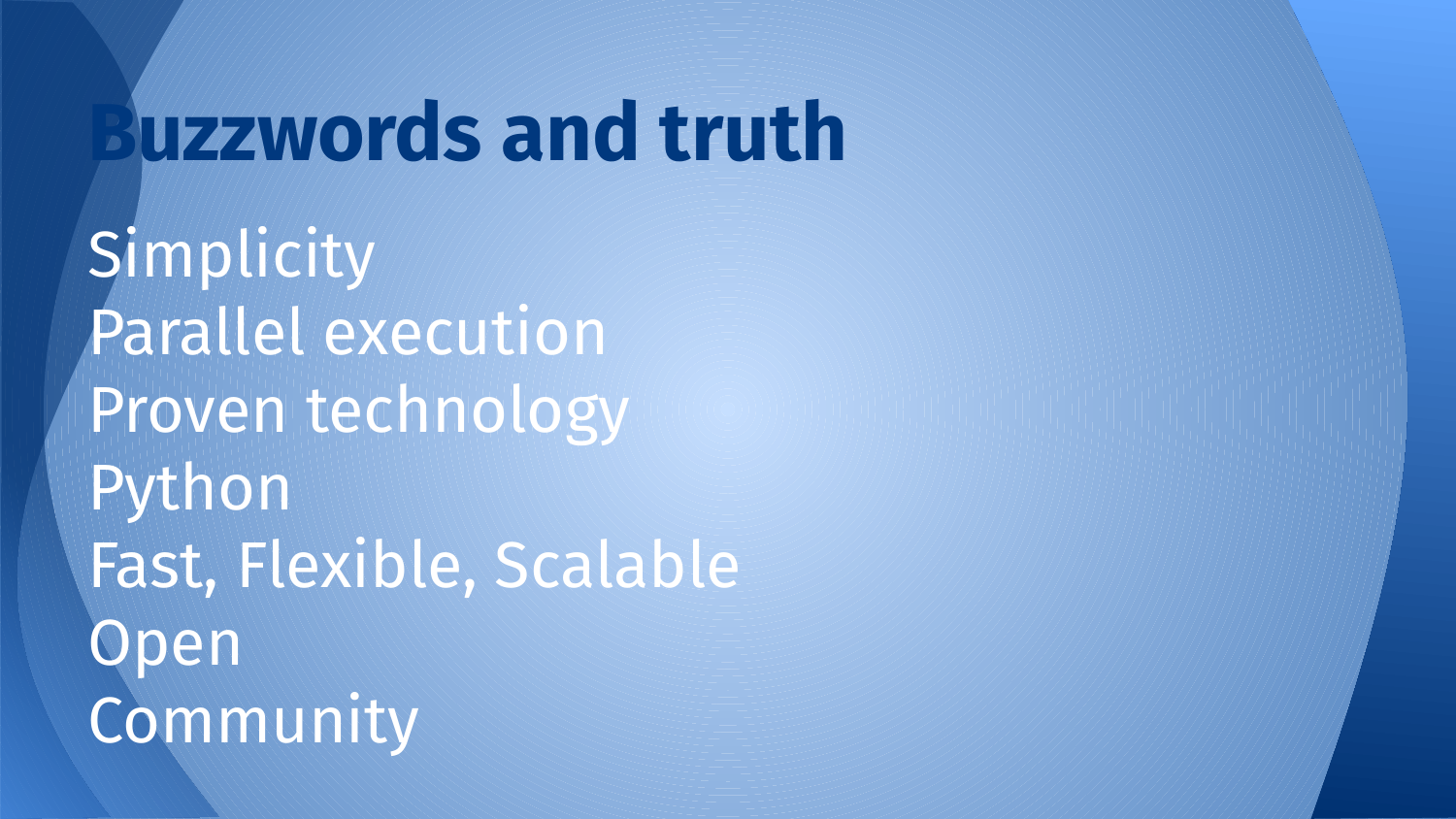

# Buzzwords and truth
Simplicity
Parallel execution
Proven technology
Python
Fast, Flexible, Scalable
Open
Community